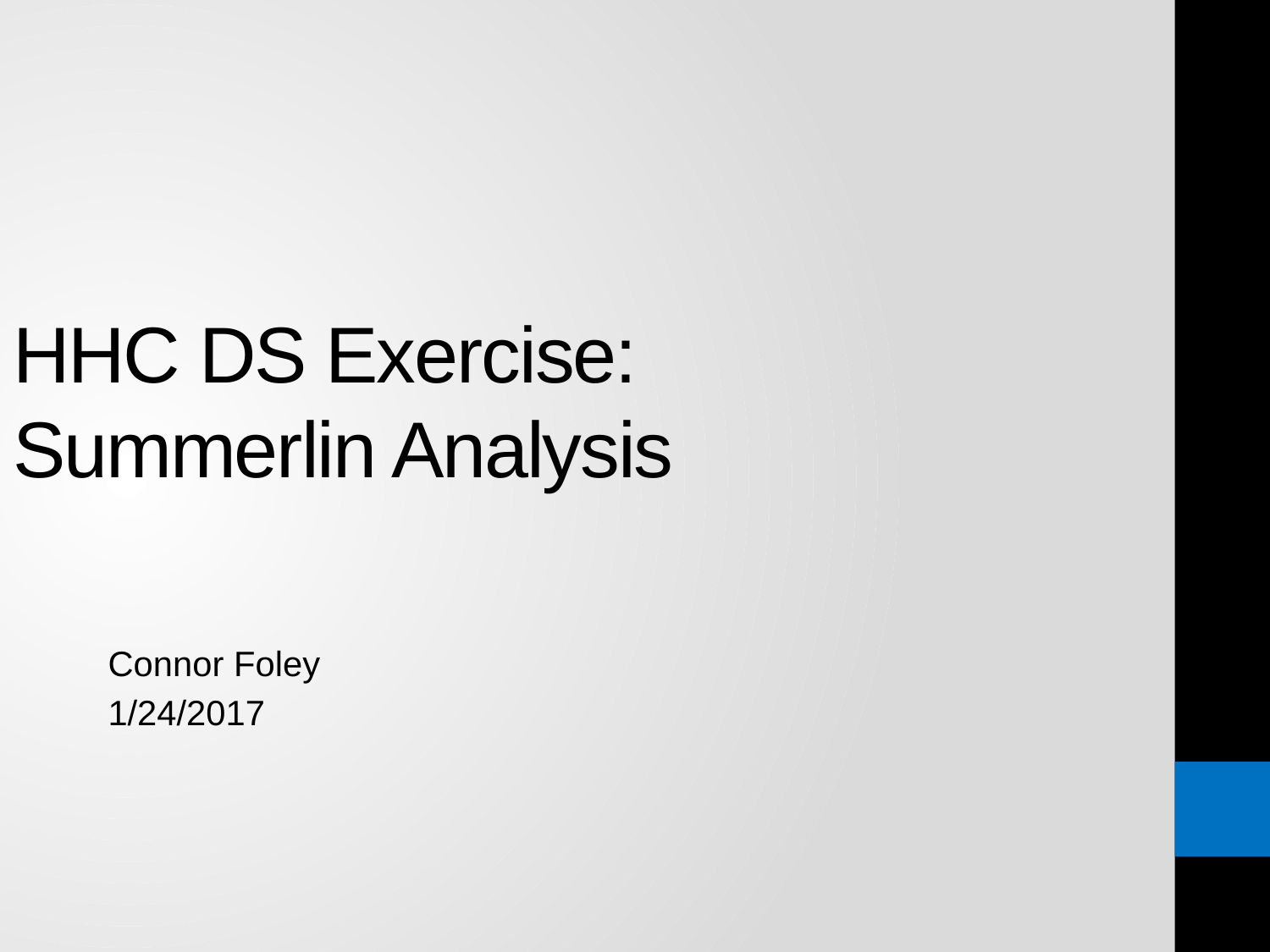

# HHC DS Exercise: Summerlin Analysis
Connor Foley
1/24/2017